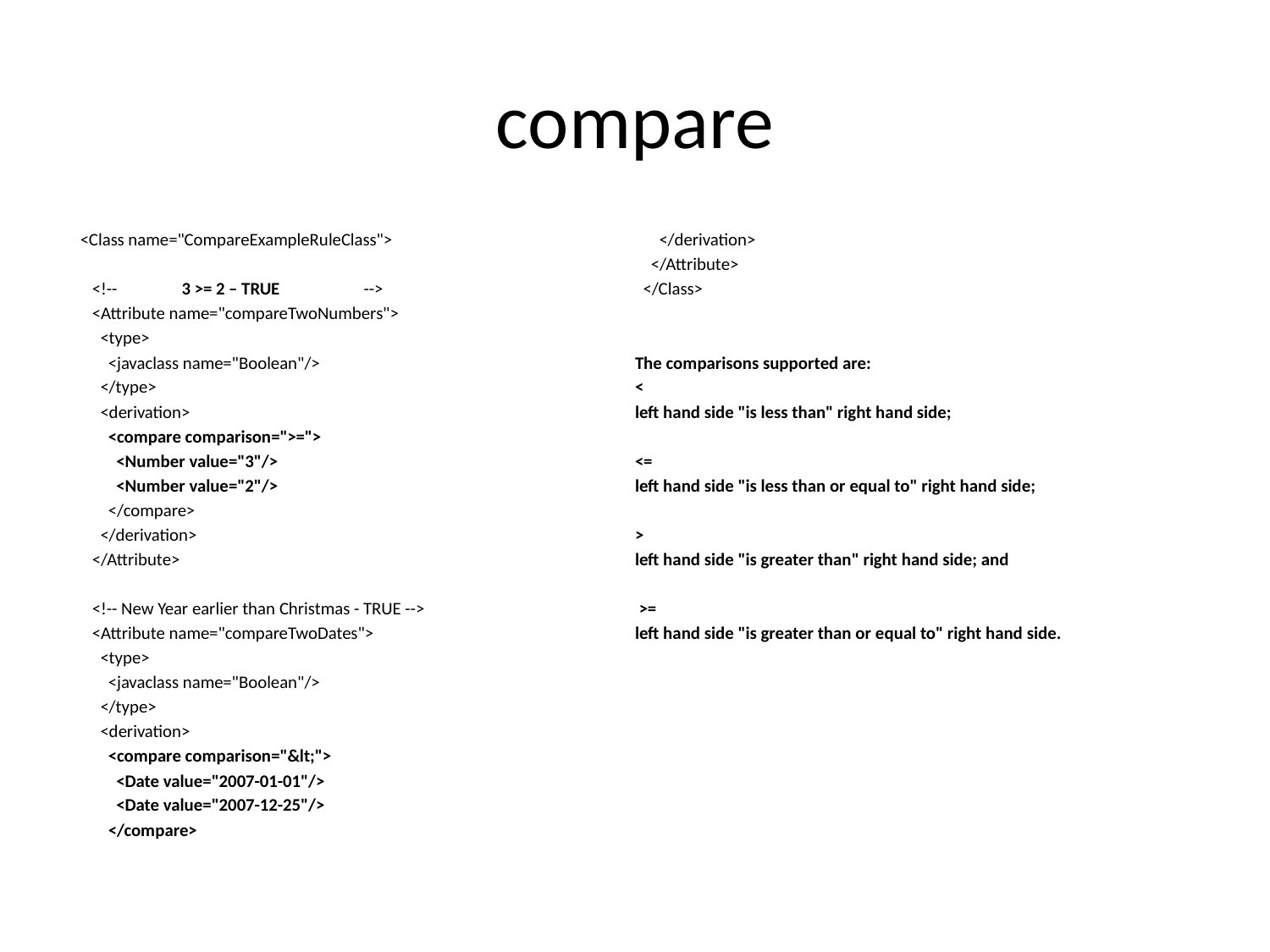

# compare
 <Class name="CompareExampleRuleClass">

    <!--                3 >= 2 – TRUE                     -->
    <Attribute name="compareTwoNumbers">
      <type>
        <javaclass name="Boolean"/>
      </type>
      <derivation>
        <compare comparison=">=">
          <Number value="3"/>
          <Number value="2"/>
        </compare>
      </derivation>
    </Attribute>

    <!-- New Year earlier than Christmas - TRUE -->
    <Attribute name="compareTwoDates">
      <type>
        <javaclass name="Boolean"/>
      </type>
      <derivation>
        <compare comparison="&lt;">
          <Date value="2007-01-01"/>
          <Date value="2007-12-25"/>
        </compare>
      </derivation>
    </Attribute>
  </Class>

The comparisons supported are:
<
left hand side "is less than" right hand side;

<=
left hand side "is less than or equal to" right hand side;

>
left hand side "is greater than" right hand side; and

 >=
left hand side "is greater than or equal to" right hand side.